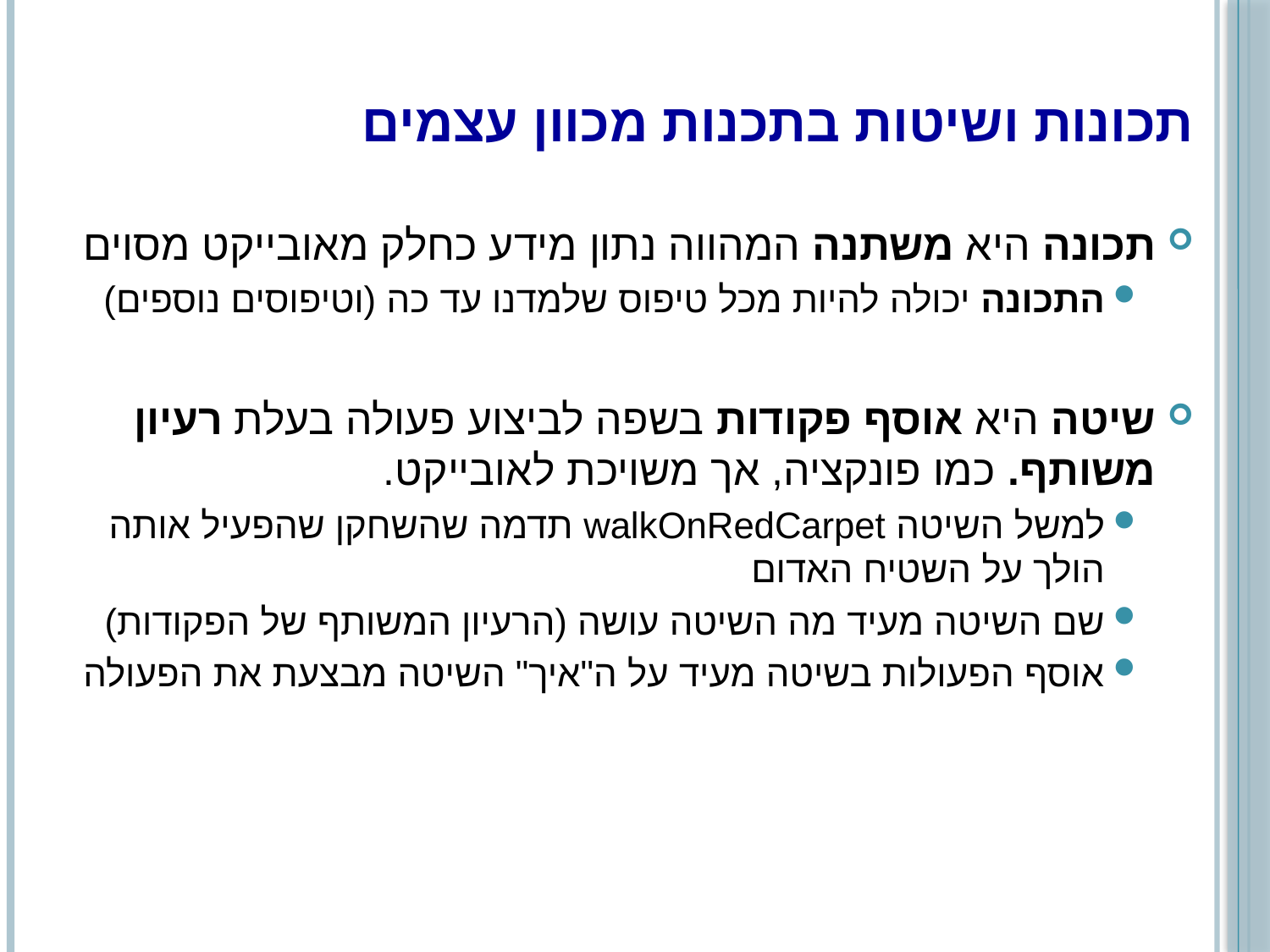

# תכונות ושיטות בתכנות מכוון עצמים
תכונה היא משתנה המהווה נתון מידע כחלק מאובייקט מסוים
התכונה יכולה להיות מכל טיפוס שלמדנו עד כה (וטיפוסים נוספים)

שיטה היא אוסף פקודות בשפה לביצוע פעולה בעלת רעיון משותף. כמו פונקציה, אך משויכת לאובייקט.
למשל השיטה walkOnRedCarpet תדמה שהשחקן שהפעיל אותה הולך על השטיח האדום
שם השיטה מעיד מה השיטה עושה (הרעיון המשותף של הפקודות)
אוסף הפעולות בשיטה מעיד על ה"איך" השיטה מבצעת את הפעולה